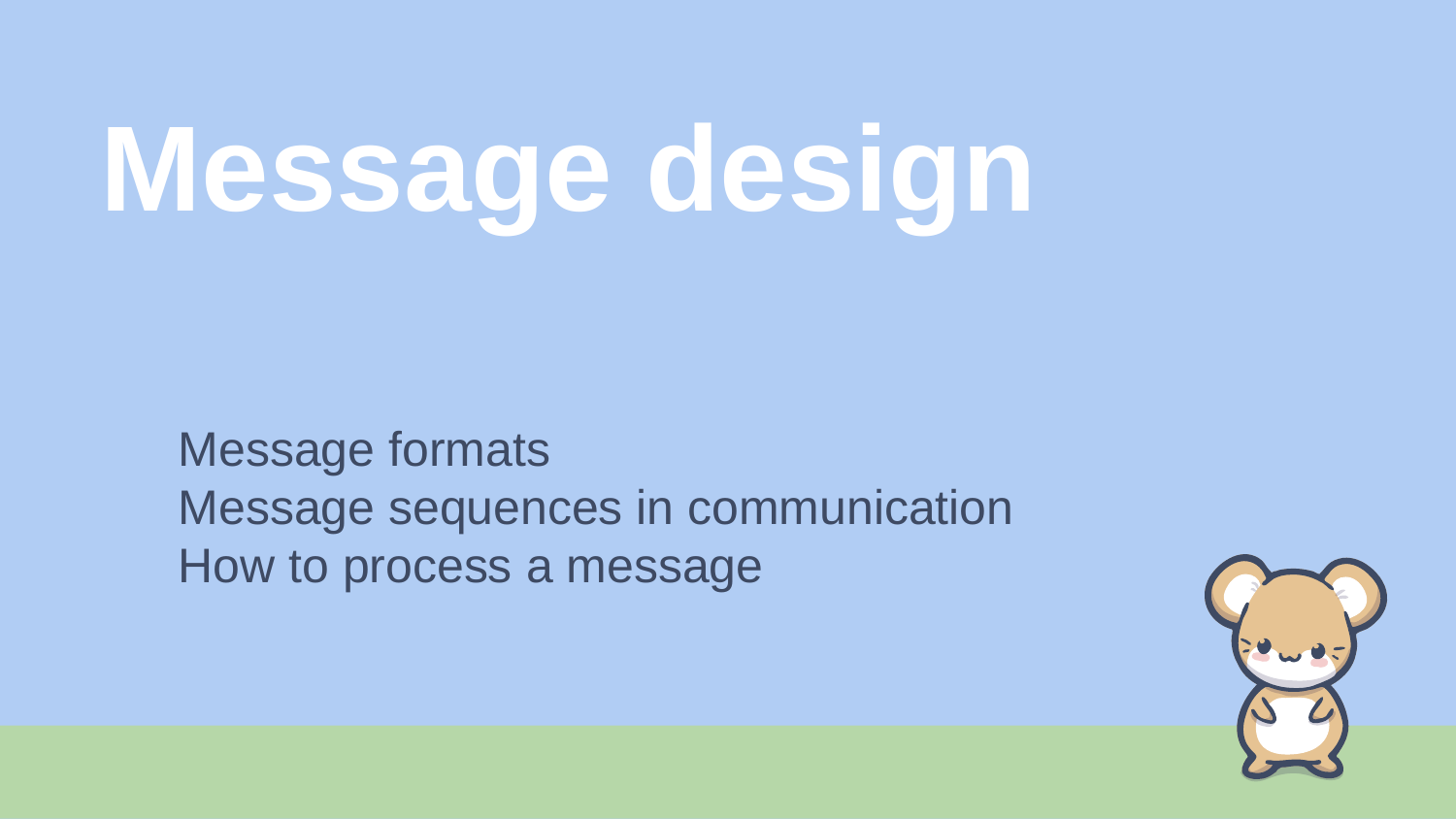

Message design
Message formats
Message sequences in communication
How to process a message